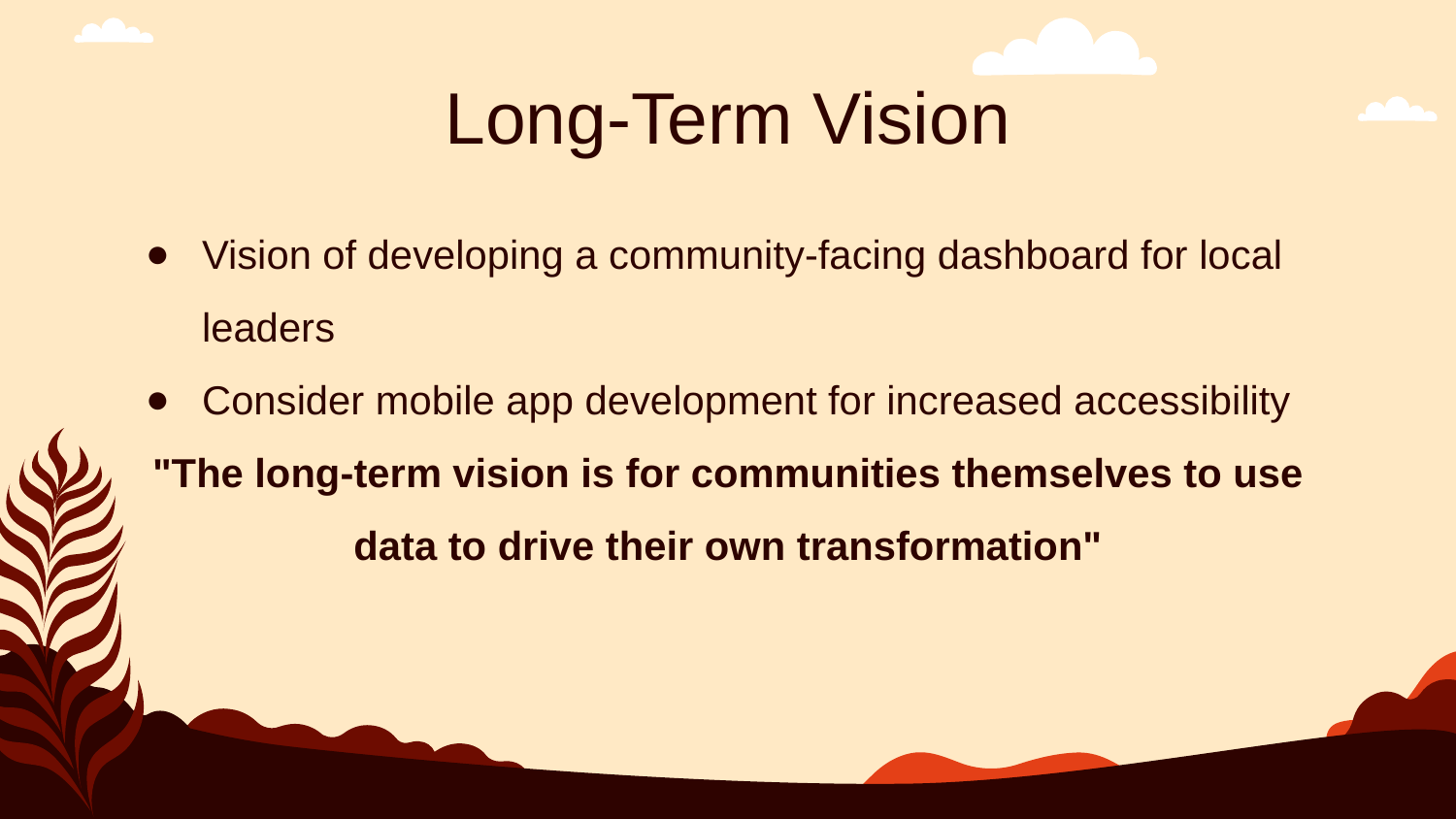

# Long-Term Vision
Vision of developing a community-facing dashboard for local leaders
Consider mobile app development for increased accessibility
"The long-term vision is for communities themselves to use data to drive their own transformation"